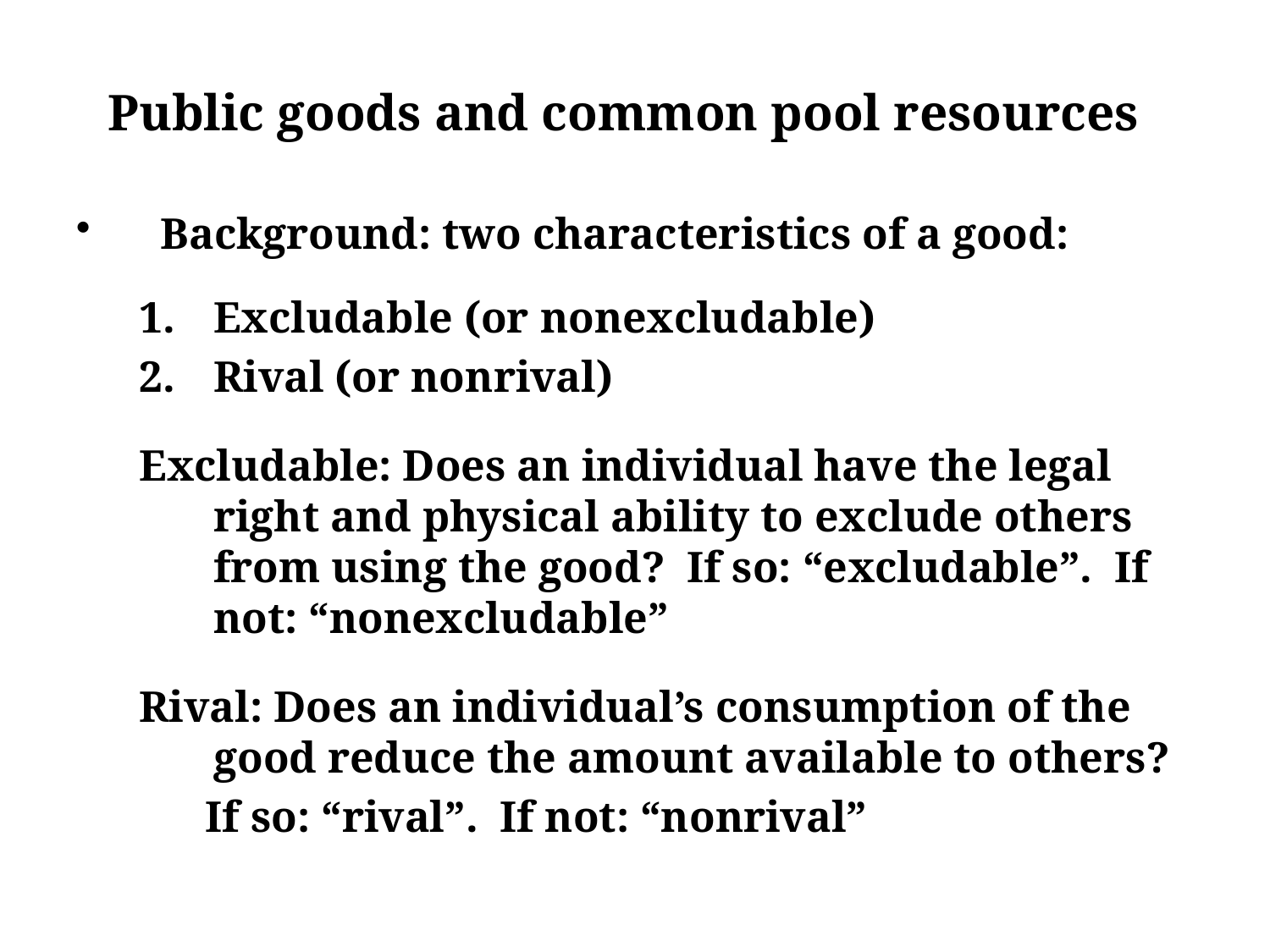

# Public goods and common pool resources
Background: two characteristics of a good:

Excludable (or nonexcludable)
Rival (or nonrival)

Excludable: Does an individual have the legal right and physical ability to exclude others from using the good?  If so: “excludable”.  If not: “nonexcludable”

Rival: Does an individual’s consumption of the good reduce the amount available to others?
      If so: “rival”.  If not: “nonrival”